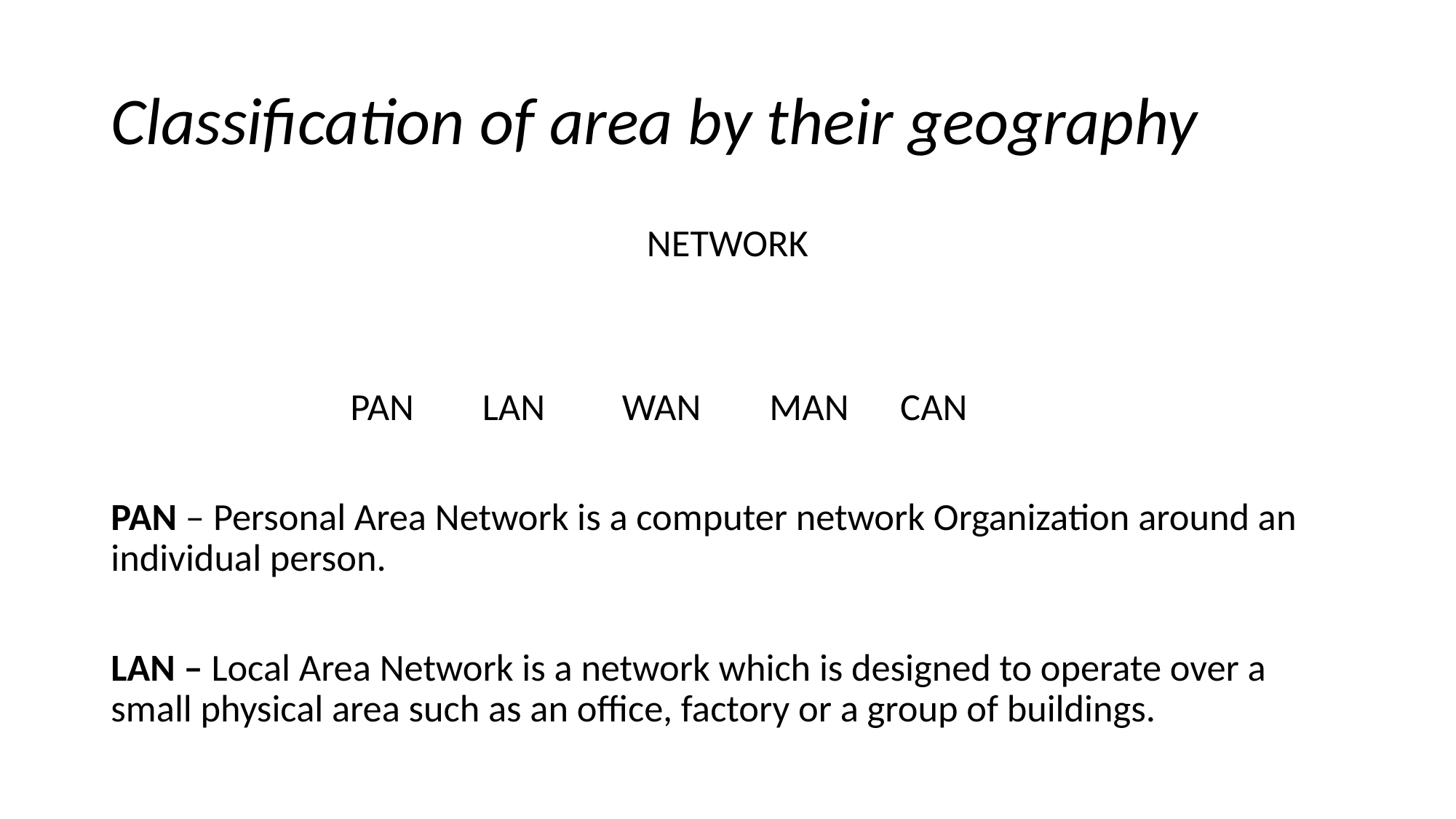

# Classification of area by their geography
NETWORK

                            PAN        LAN         WAN        MAN      CAN

PAN – Personal Area Network is a computer network Organization around an individual person.

LAN – Local Area Network is a network which is designed to operate over a small physical area such as an office, factory or a group of buildings.